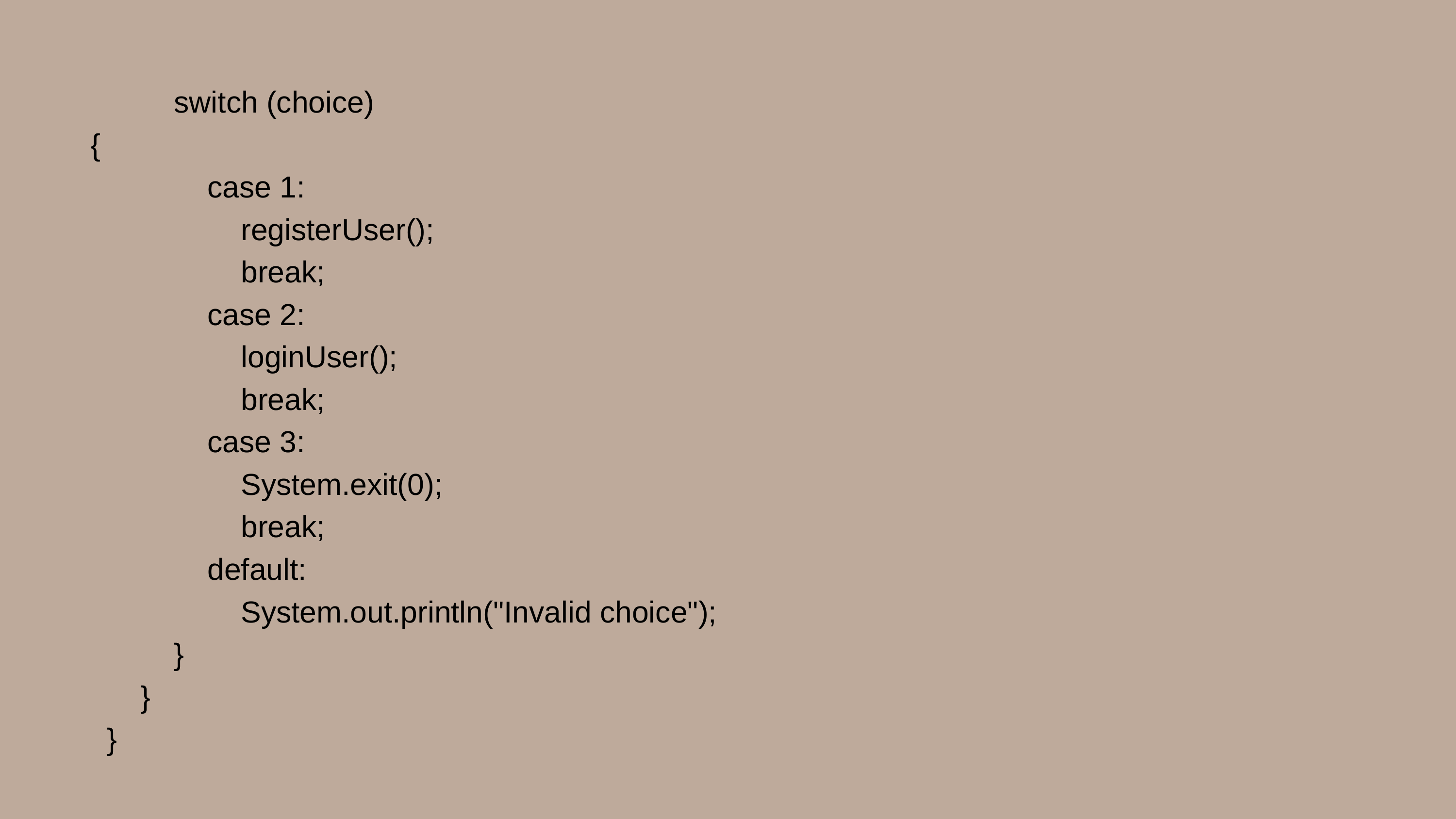

switch (choice)
 {
               case 1:
                   registerUser();
                   break;
               case 2:
                   loginUser();
                   break;
               case 3:
                   System.exit(0);
                   break;
               default:
                   System.out.println("Invalid choice");
           }
       }
   }